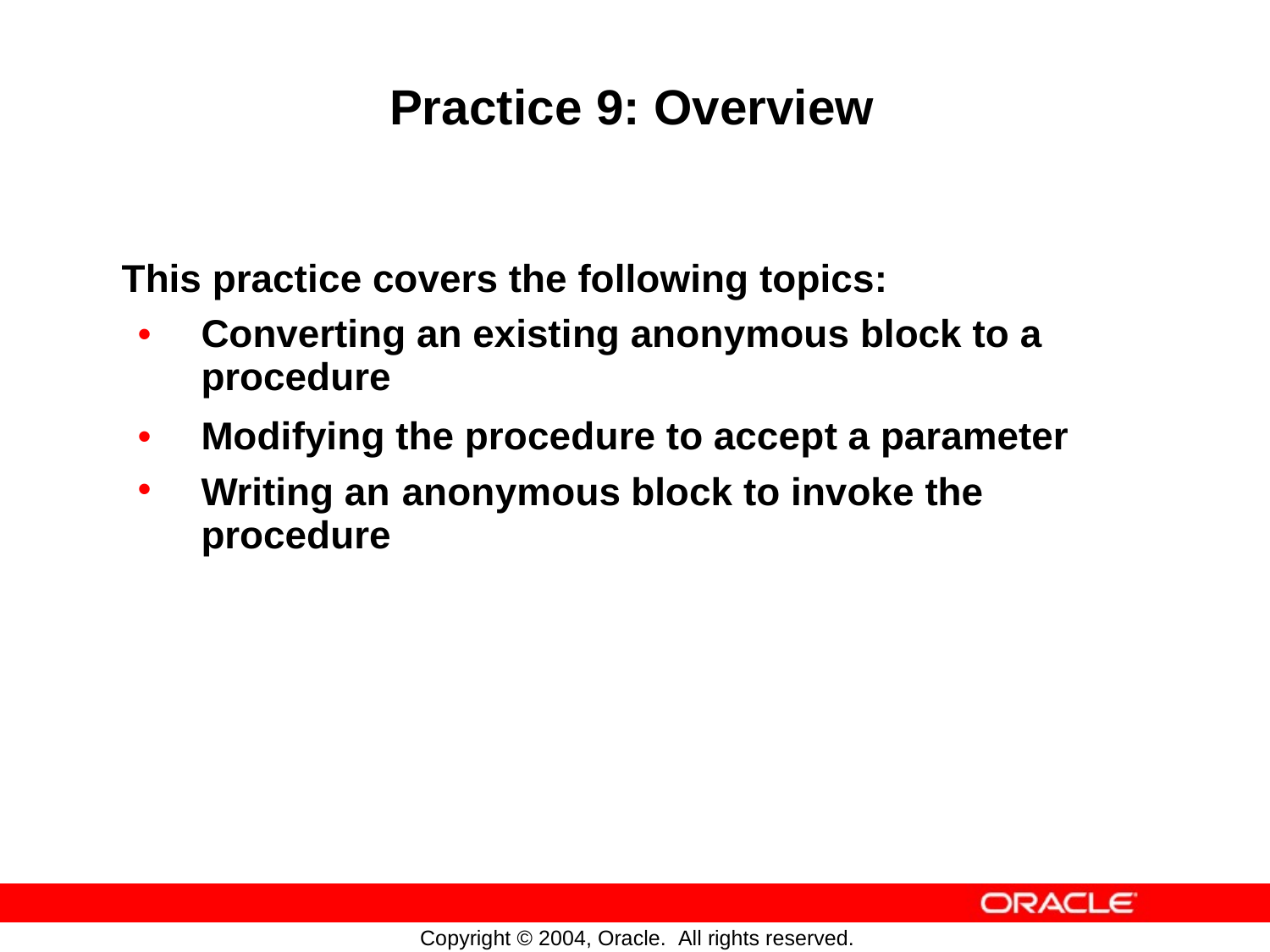

Practice 9: Overview
This practice covers the following topics:
•
Converting an existing anonymous block
procedure
to a
•
•
Modifying the procedure to accept a parameter
Writing an
procedure
anonymous
block
to
invoke
the

Copyright © 2004, Oracle.  All rights reserved.